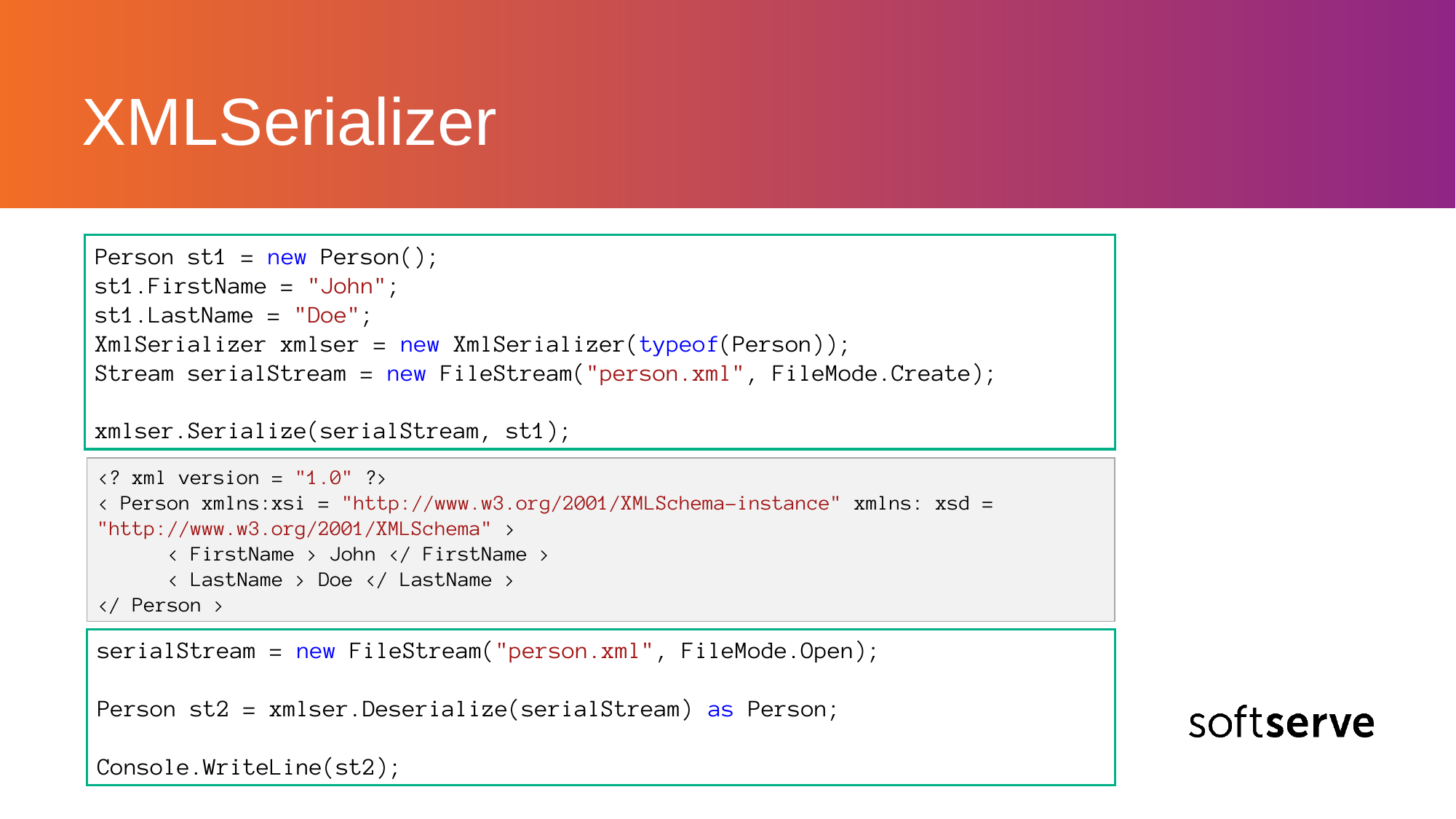

# XMLSerializer
Person st1 = new Person();
st1.FirstName = "John";
st1.LastName = "Doe";
XmlSerializer xmlser = new XmlSerializer(typeof(Person));
Stream serialStream = new FileStream("person.xml", FileMode.Create);

xmlser.Serialize(serialStream, st1);
<? xml version = "1.0" ?>
< Person xmlns:xsi = "http://www.w3.org/2001/XMLSchema-instance" xmlns: xsd = "http://www.w3.org/2001/XMLSchema" >
      < FirstName > John </ FirstName >
      < LastName > Doe </ LastName >
</ Person >
serialStream = new FileStream("person.xml", FileMode.Open);

Person st2 = xmlser.Deserialize(serialStream) as Person;

Console.WriteLine(st2);